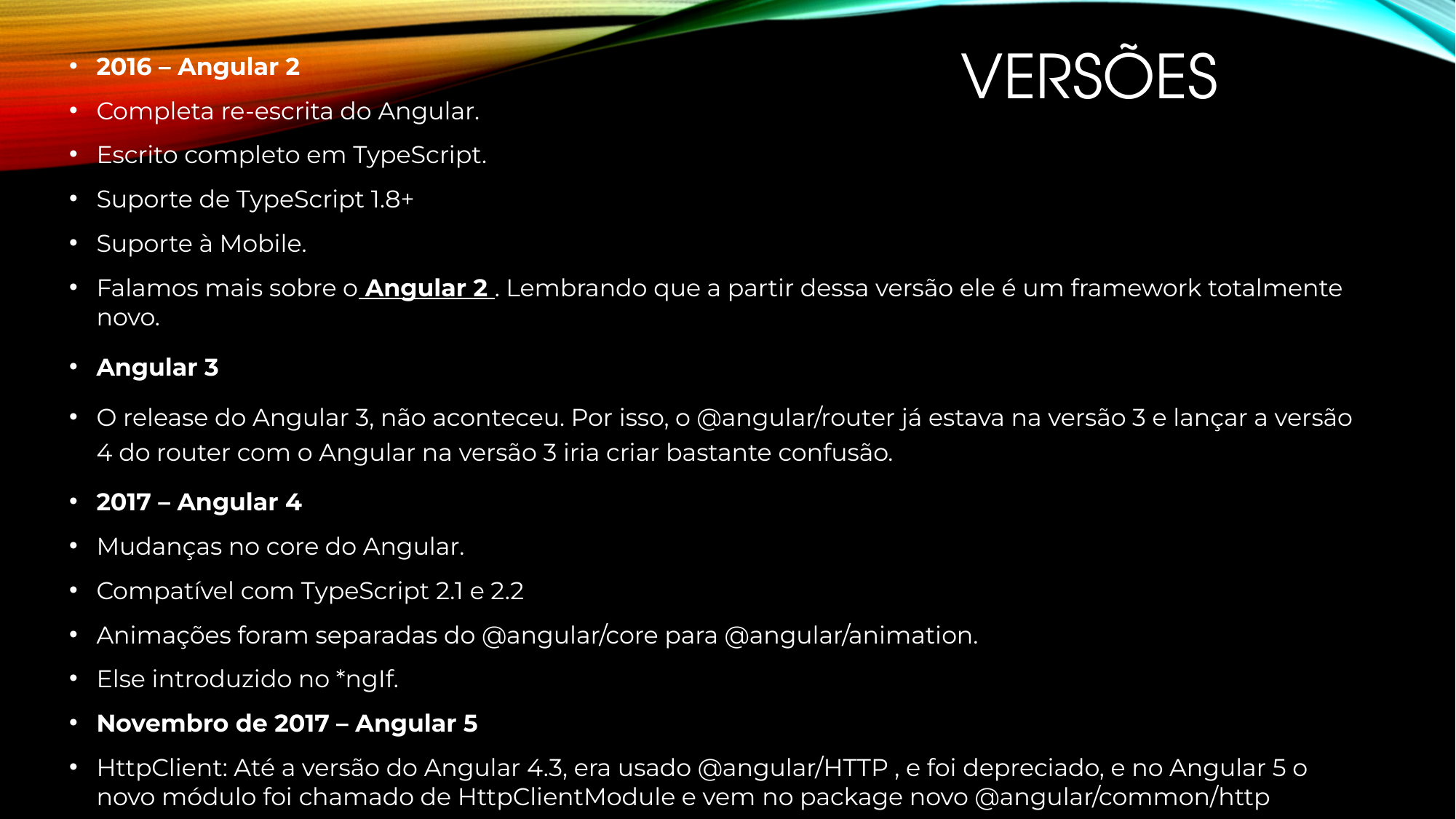

# Versões
2016 – Angular 2
Completa re-escrita do Angular.
Escrito completo em TypeScript.
Suporte de TypeScript 1.8+
Suporte à Mobile.
Falamos mais sobre o Angular 2 . Lembrando que a partir dessa versão ele é um framework totalmente novo.
Angular 3
O release do Angular 3, não aconteceu. Por isso, o @angular/router já estava na versão 3 e lançar a versão 4 do router com o Angular na versão 3 iria criar bastante confusão.‍
2017 – Angular 4
Mudanças no core do Angular.
Compatível com TypeScript 2.1 e 2.2
Animações foram separadas do @angular/core para @angular/animation.
Else introduzido no *ngIf.
Novembro de 2017 – Angular 5
HttpClient: Até a versão do Angular 4.3, era usado @angular/HTTP , e foi depreciado, e no Angular 5 o novo módulo foi chamado de HttpClientModule e vem no package novo @angular/common/http
Por fim, a compilação também foi melhorada.